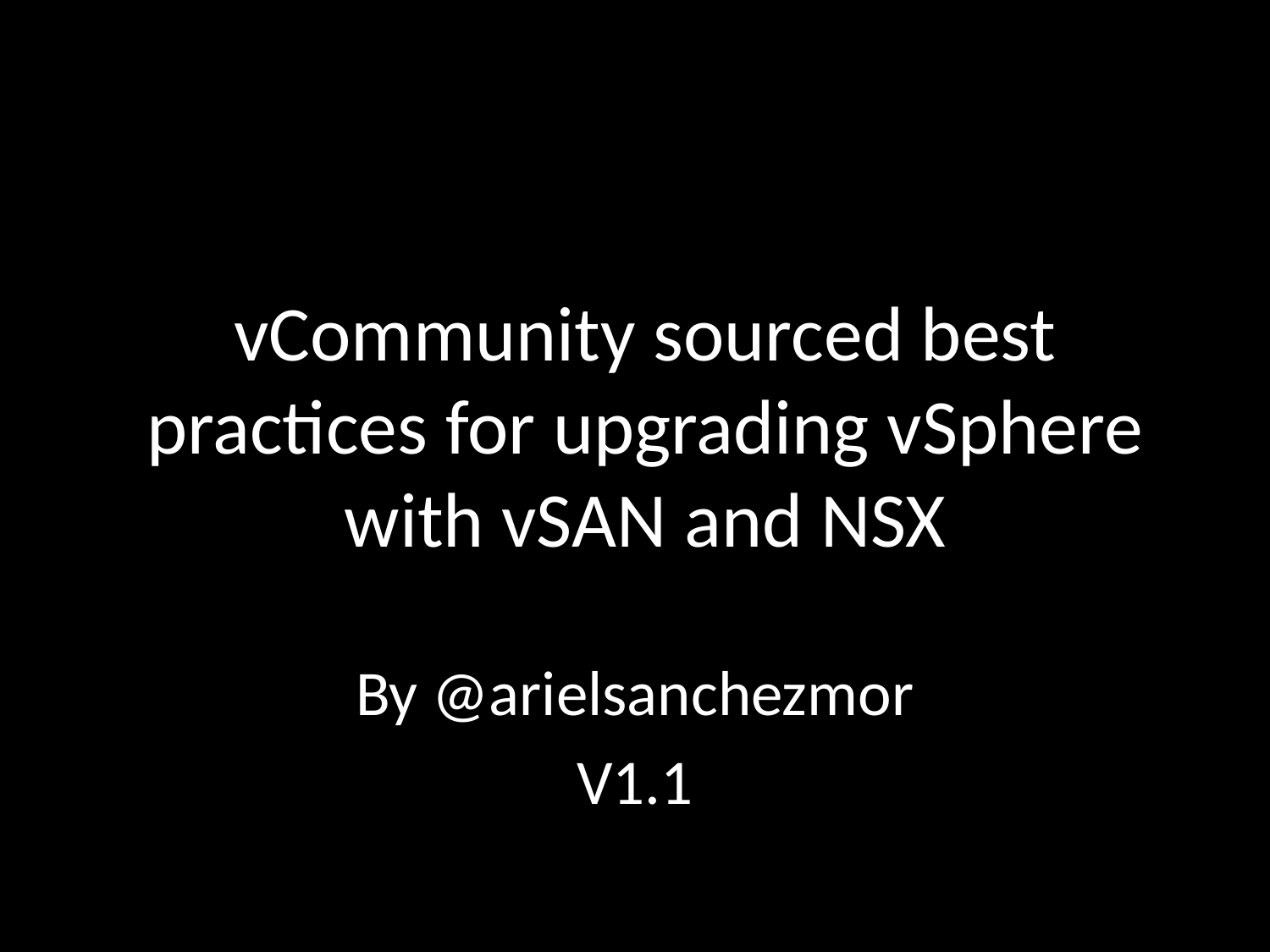

# vCommunity sourced best practices for upgrading vSphere with vSAN and NSX
By @arielsanchezmor
V1.1